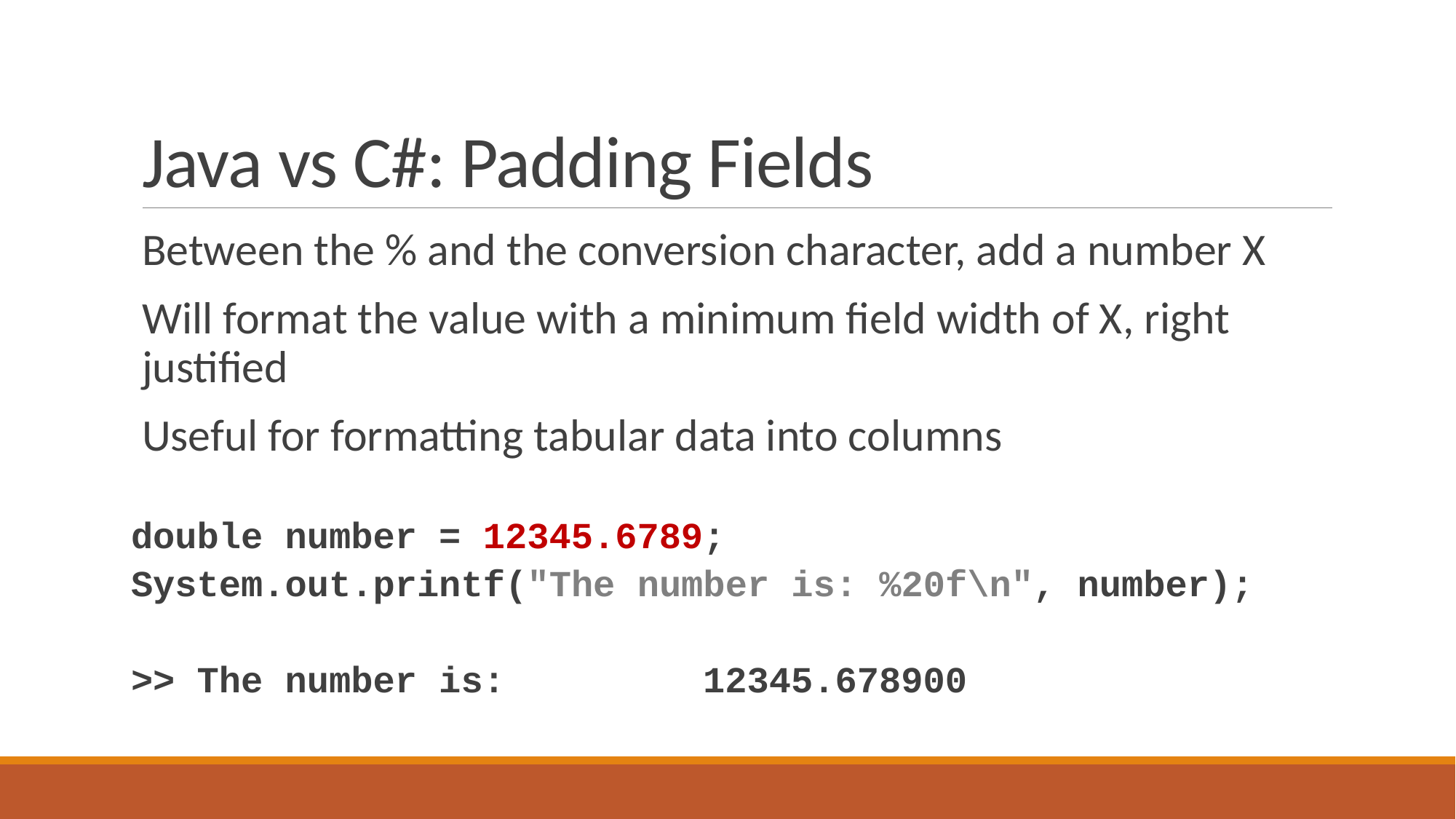

# Java vs C#: Padding Fields
Between the % and the conversion character, add a number X
Will format the value with a minimum field width of X, right justified
Useful for formatting tabular data into columns

double number = 12345.6789;
System.out.printf("The number is: %20f\n", number);

>> The number is:         12345.678900